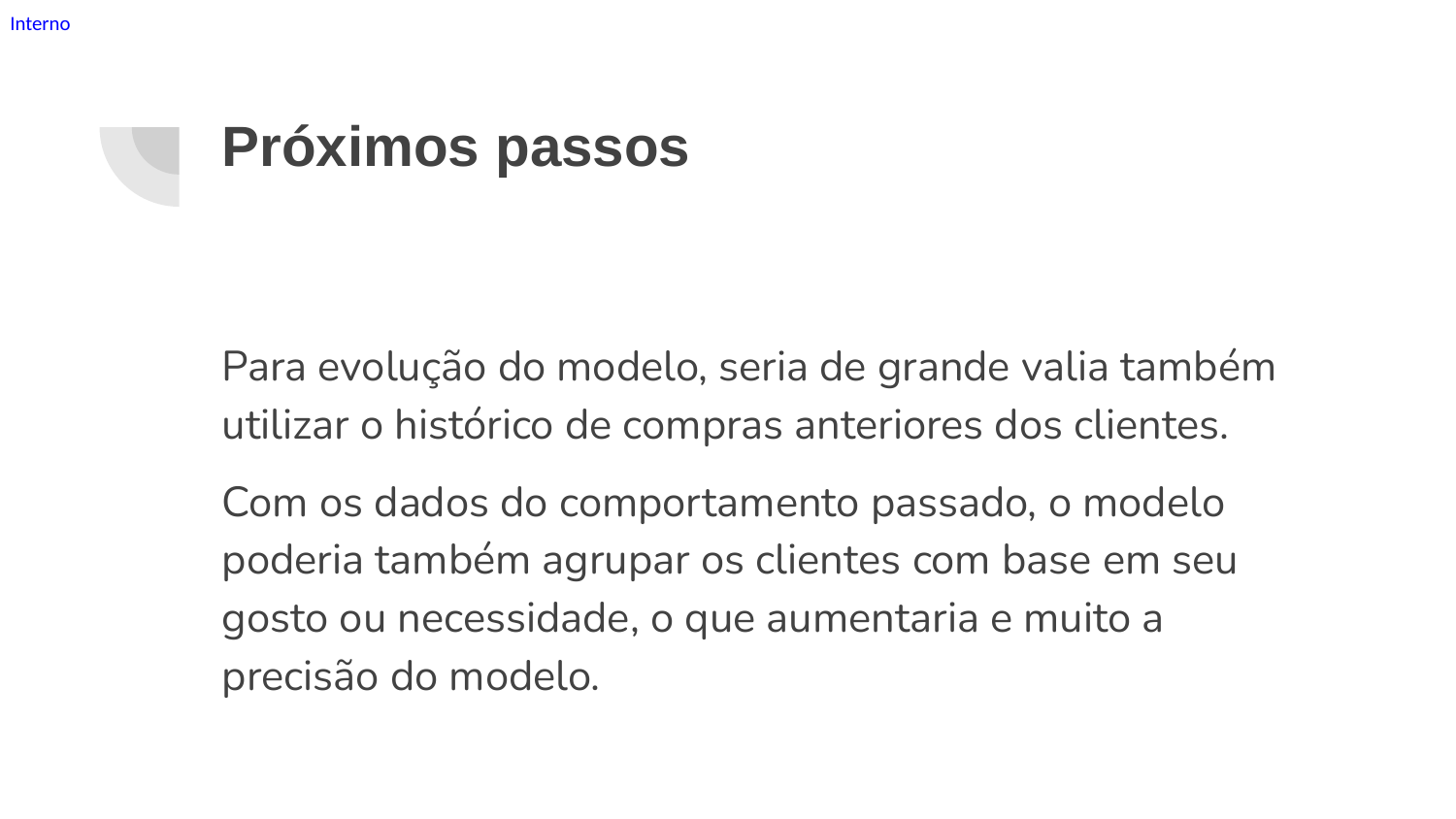

# Próximos passos
Para evolução do modelo, seria de grande valia também utilizar o histórico de compras anteriores dos clientes.
Com os dados do comportamento passado, o modelo poderia também agrupar os clientes com base em seu gosto ou necessidade, o que aumentaria e muito a precisão do modelo.